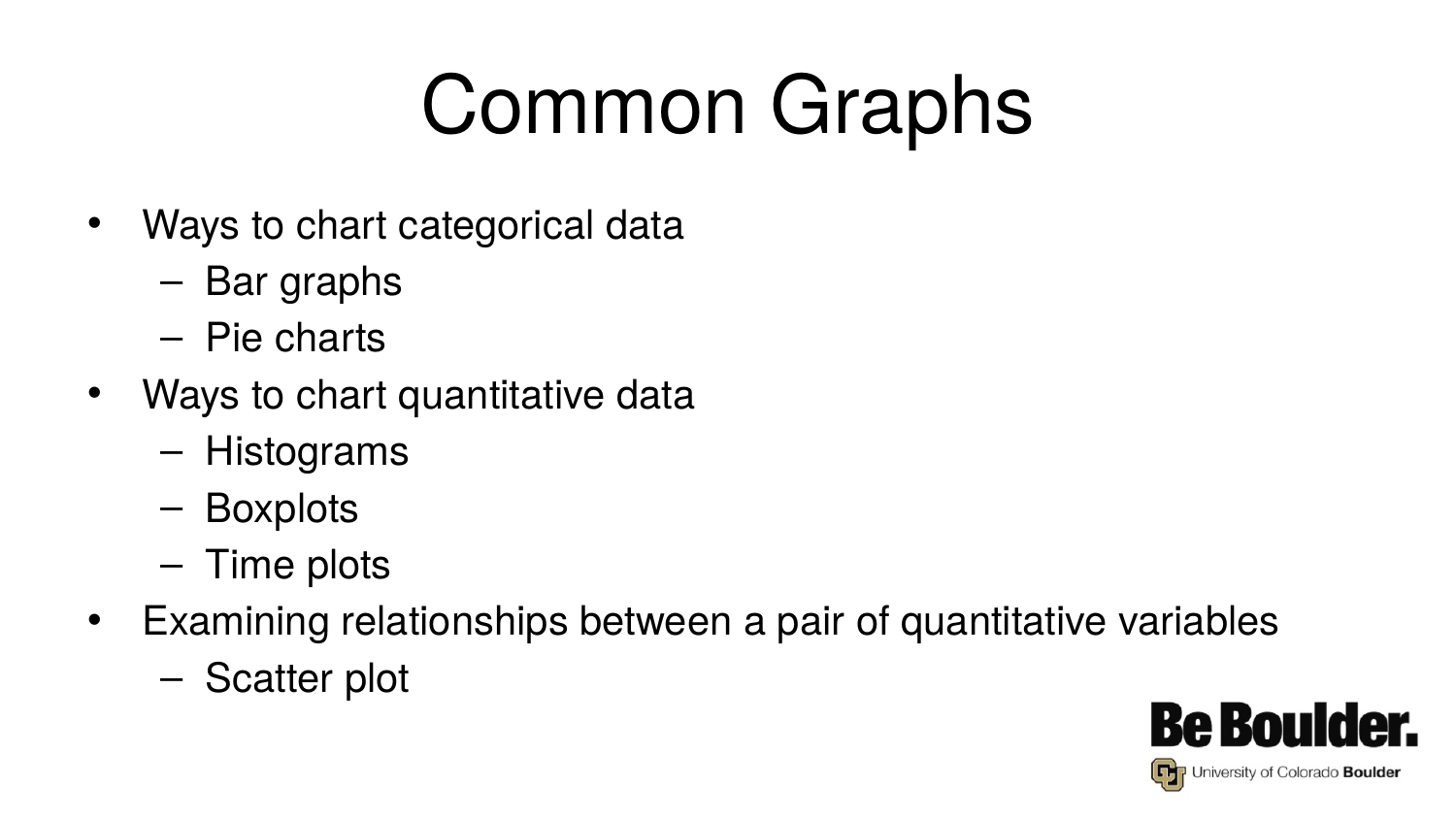

# Common Graphs
Ways to chart categorical data
Bar graphs
Pie charts
Ways to chart quantitative data
Histograms
Boxplots
Time plots
Examining relationships between a pair of quantitative variables
Scatter plot